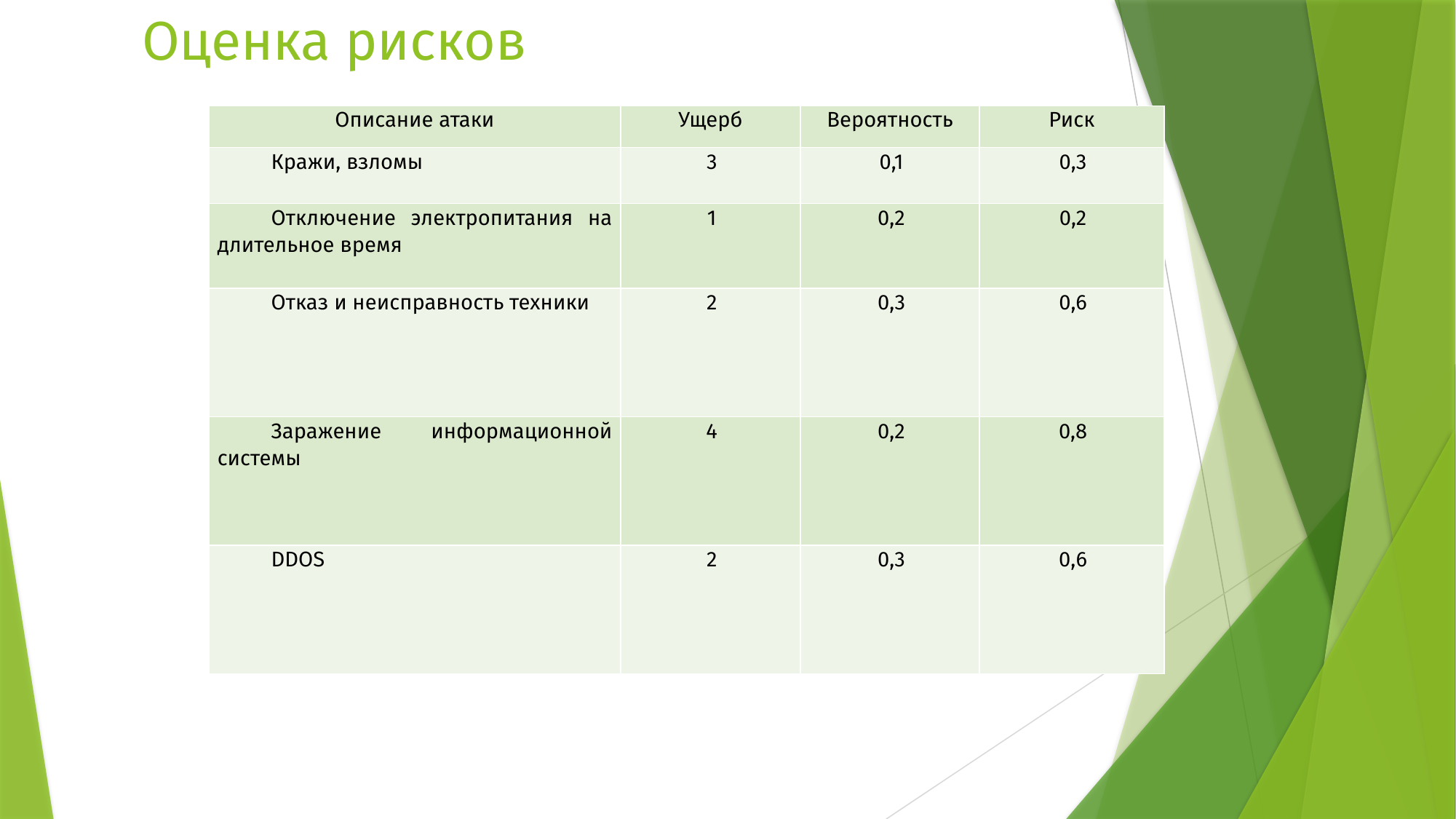

# Оценка рисков
| Описание атаки | Ущерб | Вероятность | Риск |
| --- | --- | --- | --- |
| Кражи, взломы | 3 | 0,1 | 0,3 |
| Отключение электропитания на длительное время | 1 | 0,2 | 0,2 |
| Отказ и неисправность техники | 2 | 0,3 | 0,6 |
| Заражение информационной системы | 4 | 0,2 | 0,8 |
| DDOS | 2 | 0,3 | 0,6 |